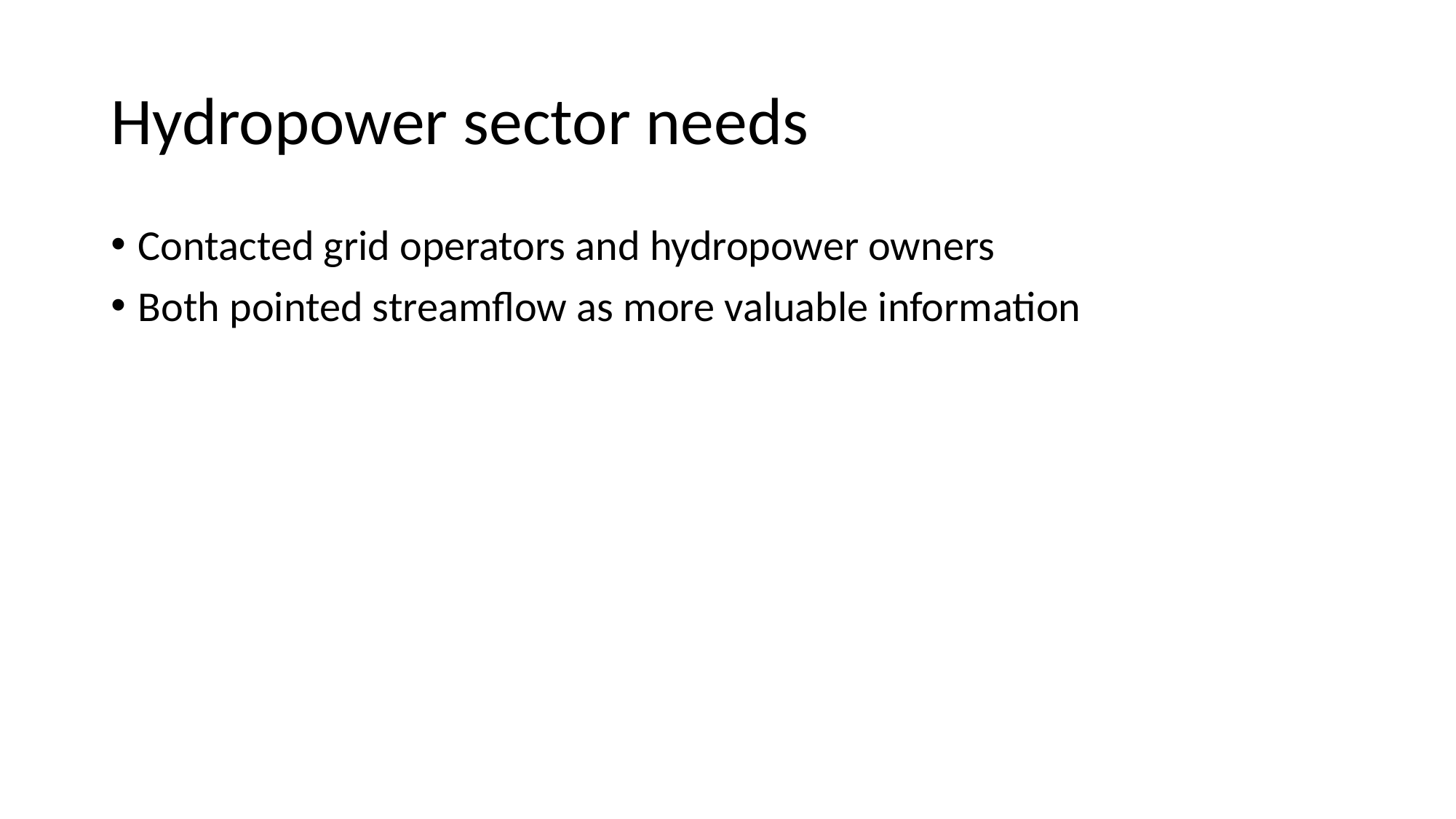

# Hydropower sector needs
Contacted grid operators and hydropower owners
Both pointed streamflow as more valuable information